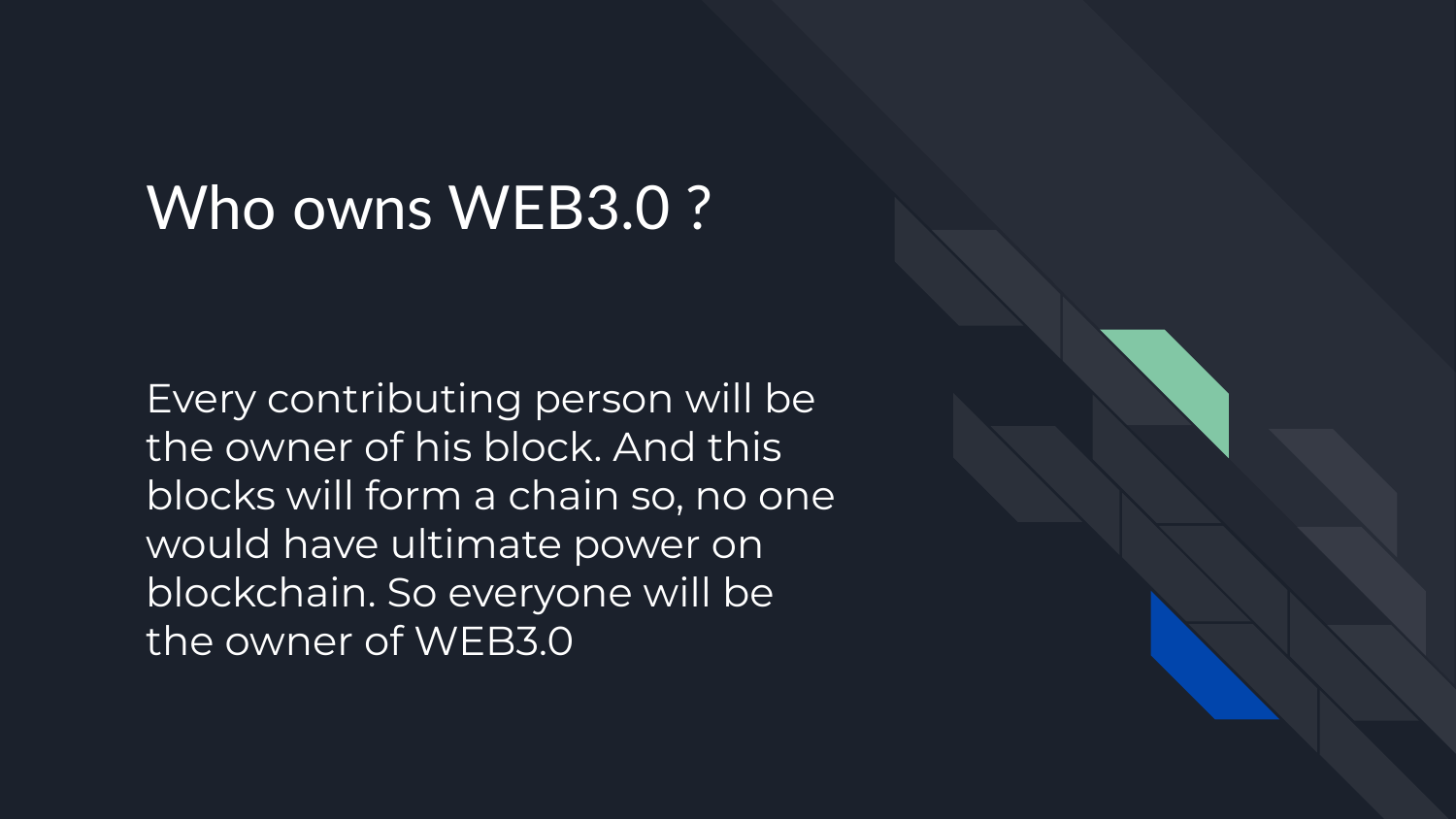

Who owns WEB3.0 ?
# Every contributing person will be the owner of his block. And this blocks will form a chain so, no one would have ultimate power on blockchain. So everyone will be the owner of WEB3.0